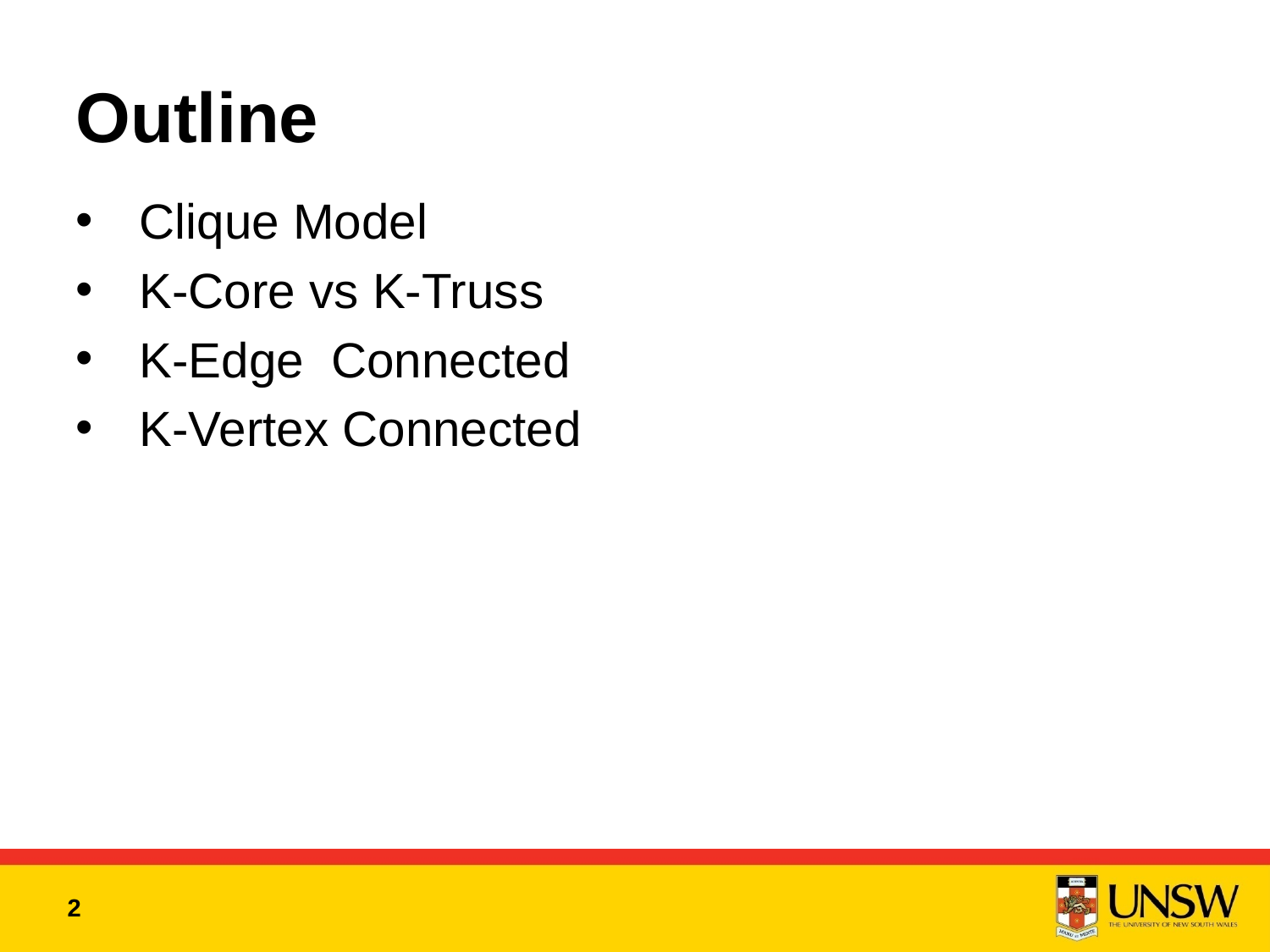

# Outline
Clique Model
K-Core vs K-Truss
K-Edge  Connected
K-Vertex Connected